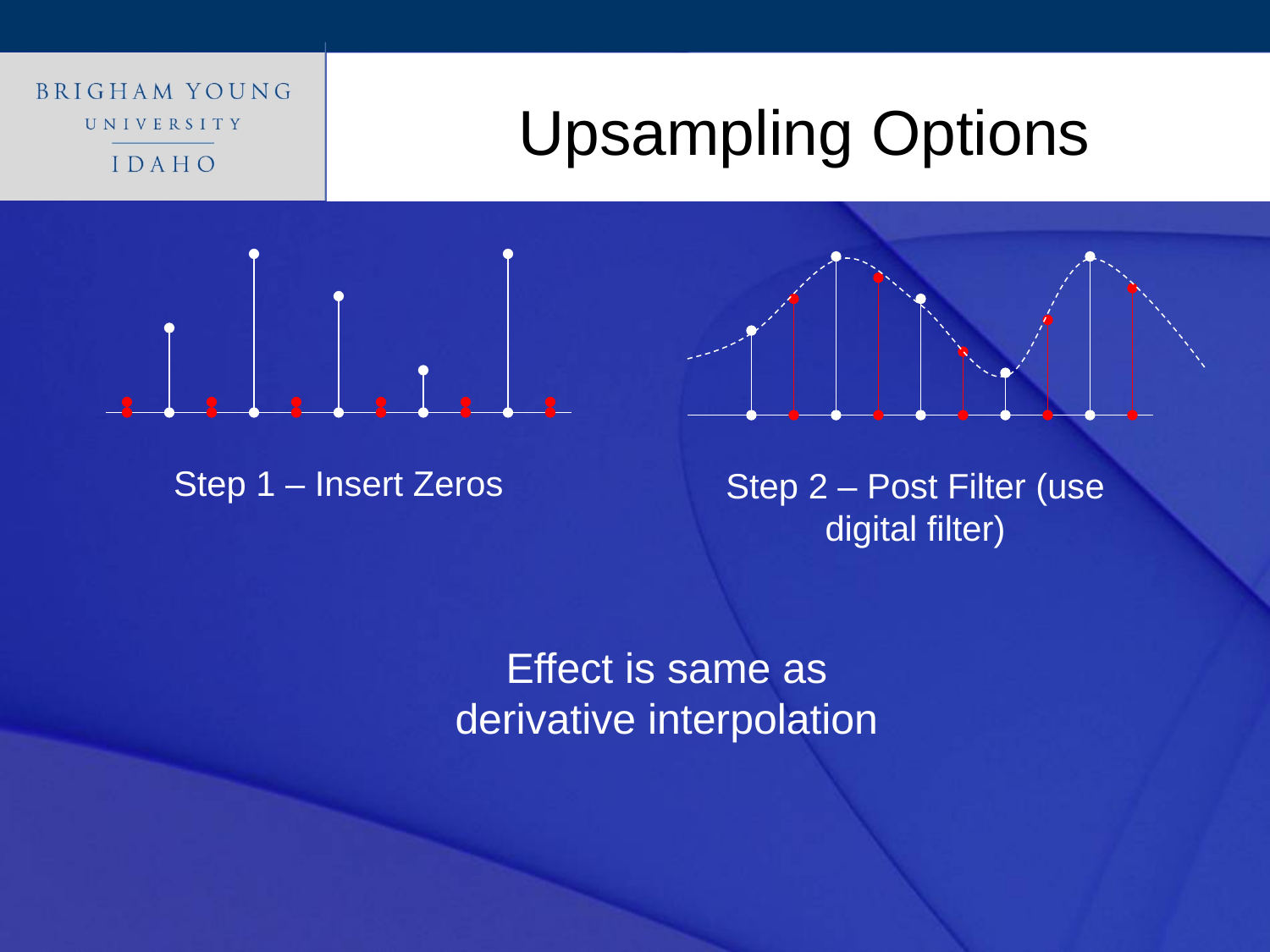

# Upsampling Options

Step 1 – Insert Zeros
Step 2 – Post Filter (use digital filter)
Effect is same as derivative interpolation